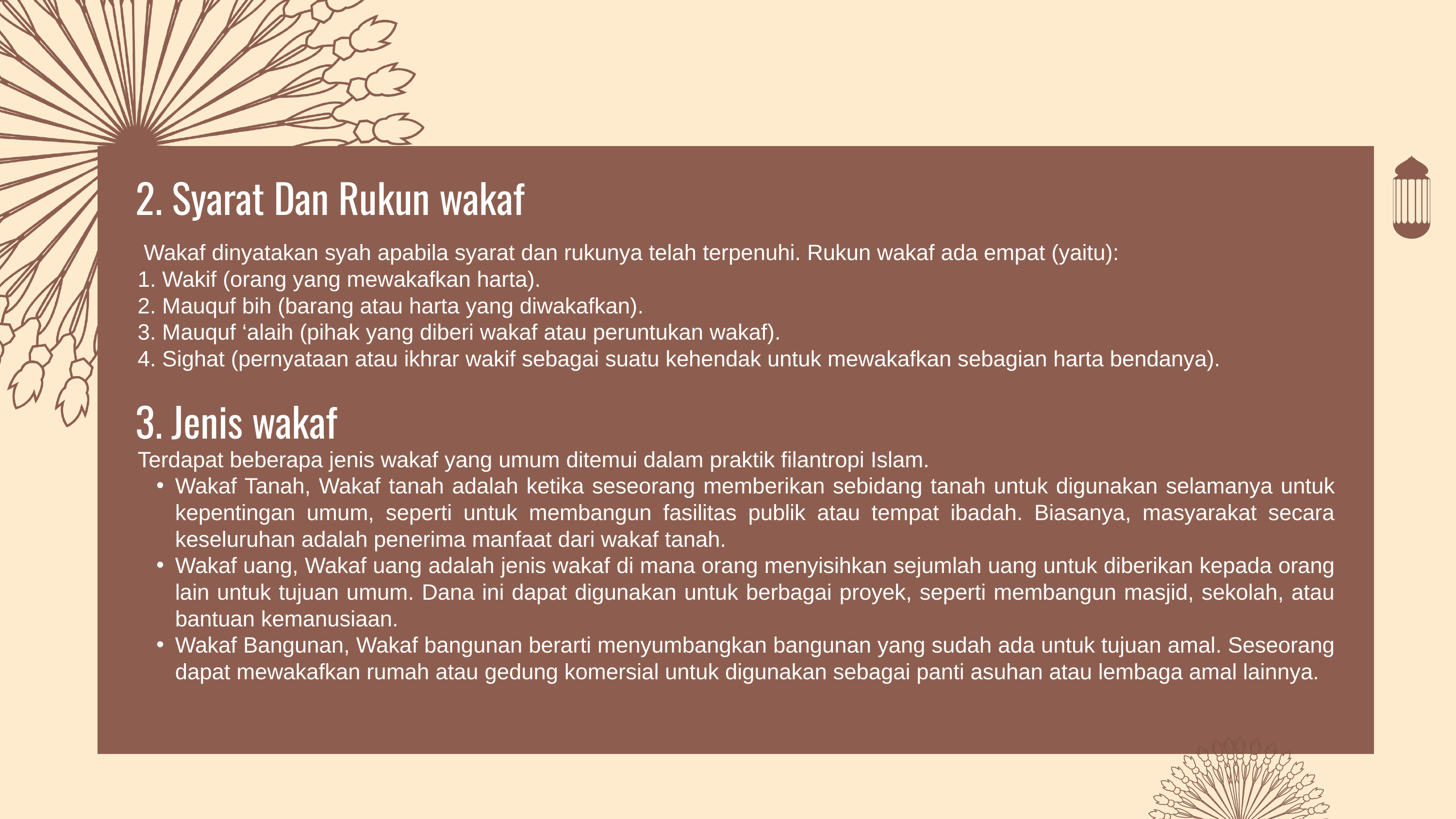

2. Syarat Dan Rukun wakaf
 Wakaf dinyatakan syah apabila syarat dan rukunya telah terpenuhi. Rukun wakaf ada empat (yaitu):
1. Wakif (orang yang mewakafkan harta).
2. Mauquf bih (barang atau harta yang diwakafkan).
3. Mauquf ‘alaih (pihak yang diberi wakaf atau peruntukan wakaf).
4. Sighat (pernyataan atau ikhrar wakif sebagai suatu kehendak untuk mewakafkan sebagian harta bendanya).

3. Jenis wakaf
Terdapat beberapa jenis wakaf yang umum ditemui dalam praktik filantropi Islam.
Wakaf Tanah, Wakaf tanah adalah ketika seseorang memberikan sebidang tanah untuk digunakan selamanya untuk kepentingan umum, seperti untuk membangun fasilitas publik atau tempat ibadah. Biasanya, masyarakat secara keseluruhan adalah penerima manfaat dari wakaf tanah.
Wakaf uang, Wakaf uang adalah jenis wakaf di mana orang menyisihkan sejumlah uang untuk diberikan kepada orang lain untuk tujuan umum. Dana ini dapat digunakan untuk berbagai proyek, seperti membangun masjid, sekolah, atau bantuan kemanusiaan.
Wakaf Bangunan, Wakaf bangunan berarti menyumbangkan bangunan yang sudah ada untuk tujuan amal. Seseorang dapat mewakafkan rumah atau gedung komersial untuk digunakan sebagai panti asuhan atau lembaga amal lainnya.